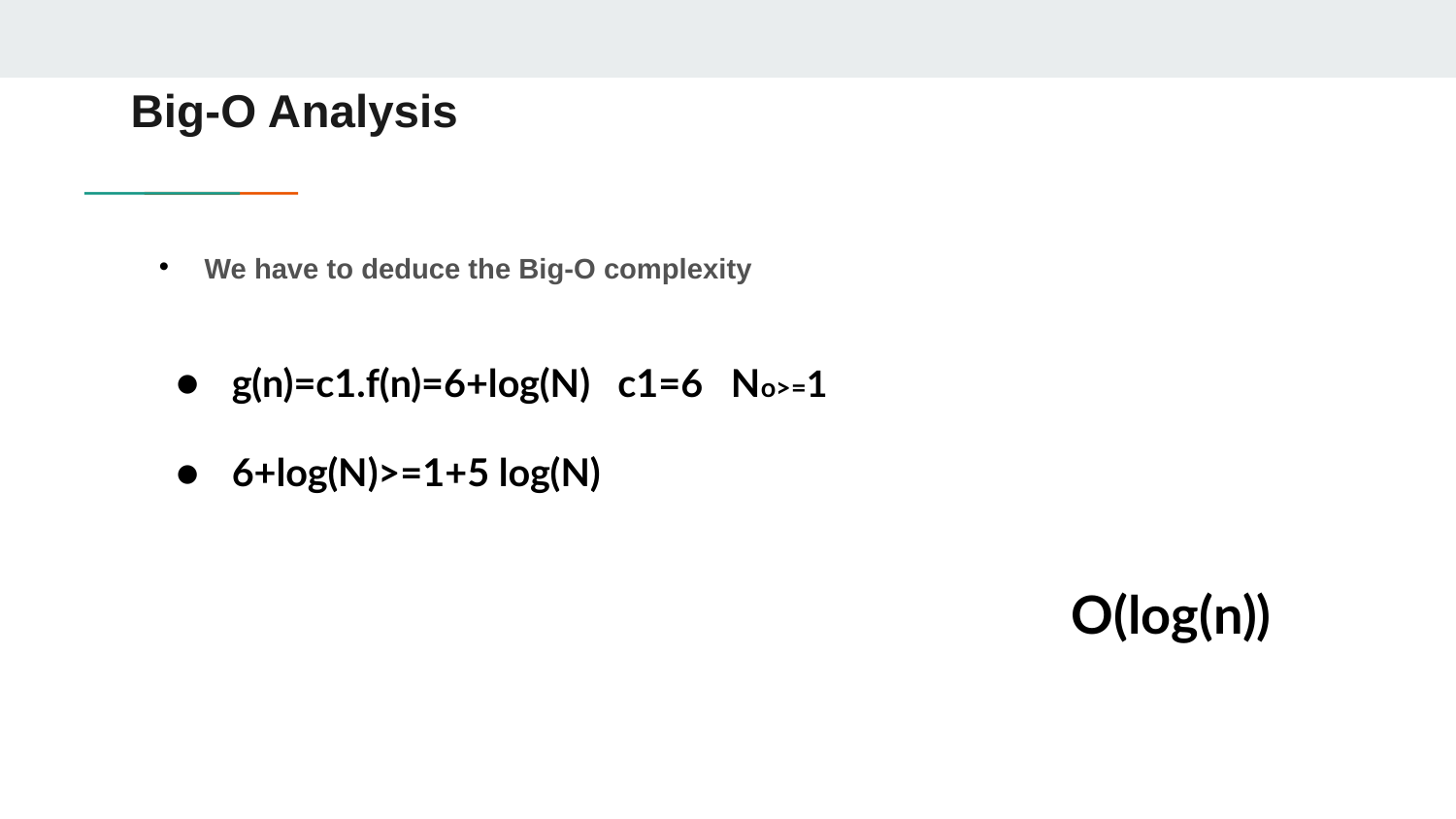

# Big-O Analysis
We have to deduce the Big-O complexity
g(n)=c1.f(n)=6+log(N)   c1=6   No>=1

6+log(N)>=1+5 log(N)

O(log(n))